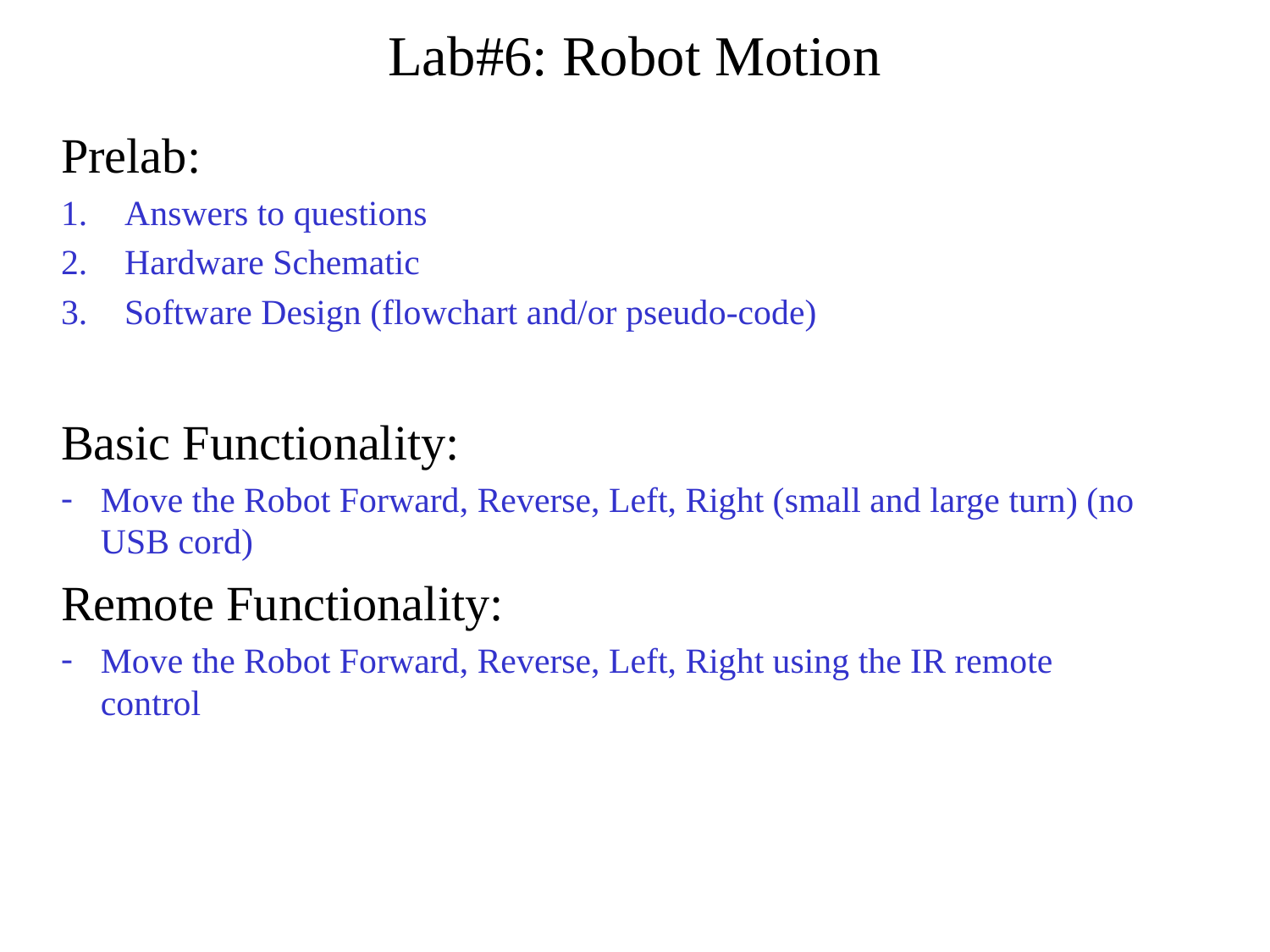

# Lab#6: Robot Motion
Prelab:
Answers to questions
Hardware Schematic
Software Design (flowchart and/or pseudo-code)

Basic Functionality:
Move the Robot Forward, Reverse, Left, Right (small and large turn) (no USB cord)
Remote Functionality:
Move the Robot Forward, Reverse, Left, Right using the IR remote control